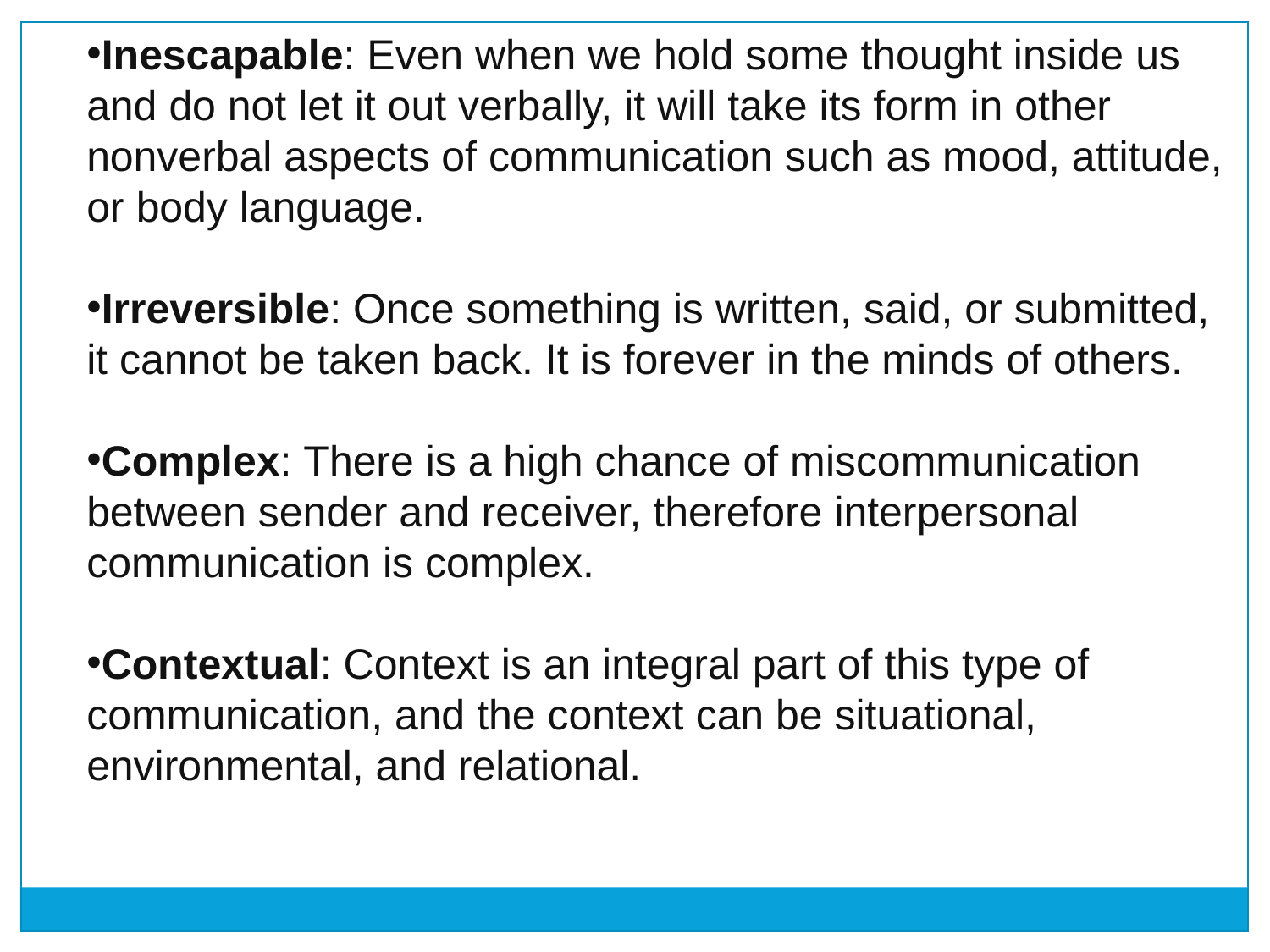

Inescapable: Even when we hold some thought inside us and do not let it out verbally, it will take its form in other nonverbal aspects of communication such as mood, attitude, or body language.

Irreversible: Once something is written, said, or submitted, it cannot be taken back. It is forever in the minds of others.

Complex: There is a high chance of miscommunication between sender and receiver, therefore interpersonal communication is complex.

Contextual: Context is an integral part of this type of communication, and the context can be situational, environmental, and relational.